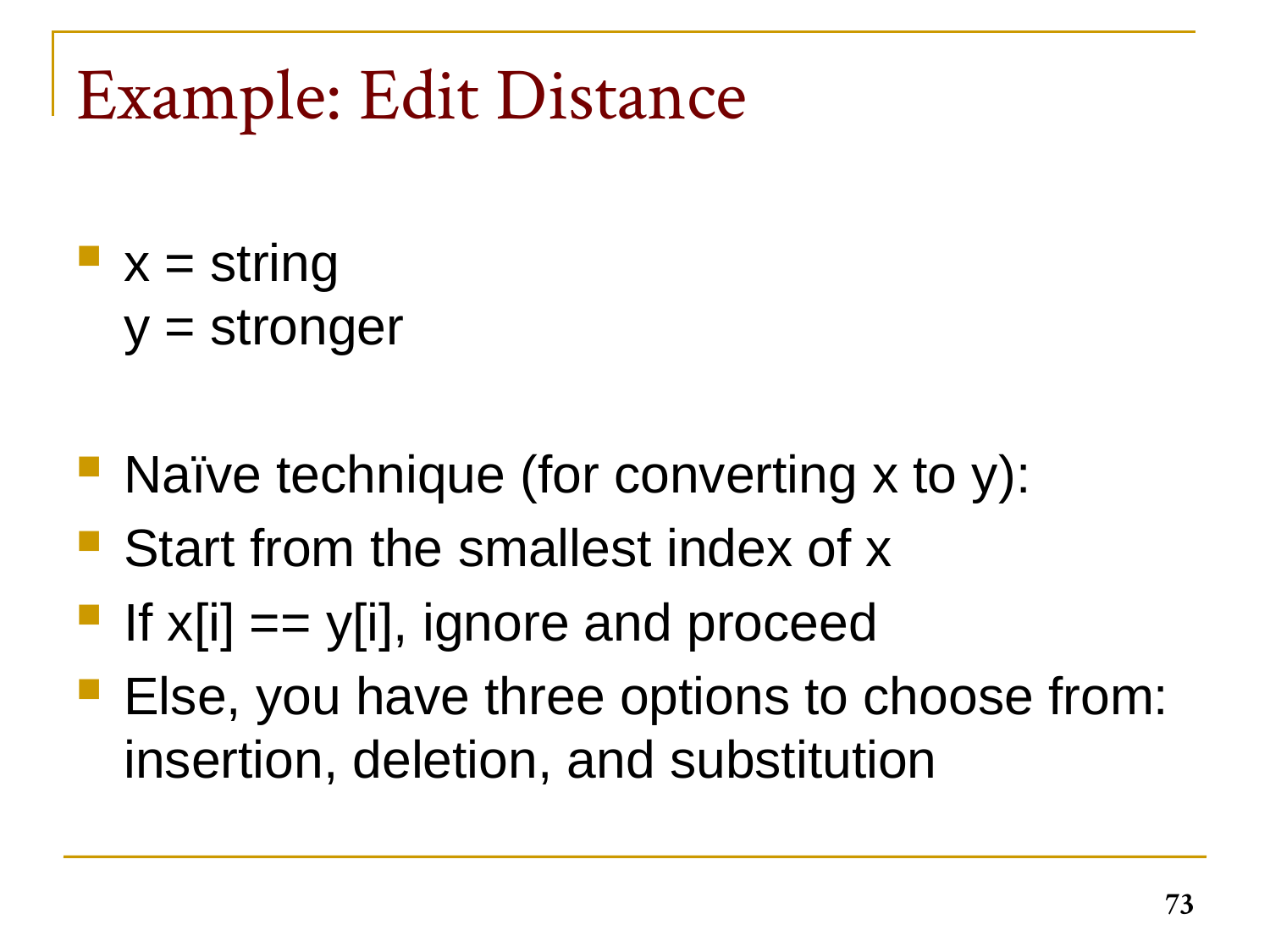

# Example: Edit Distance
x = string
y = stronger

Naïve technique (for converting x to y):
Start from the smallest index of x
If x[i] == y[i], ignore and proceed
Else, you have three options to choose from: insertion, deletion, and substitution

73